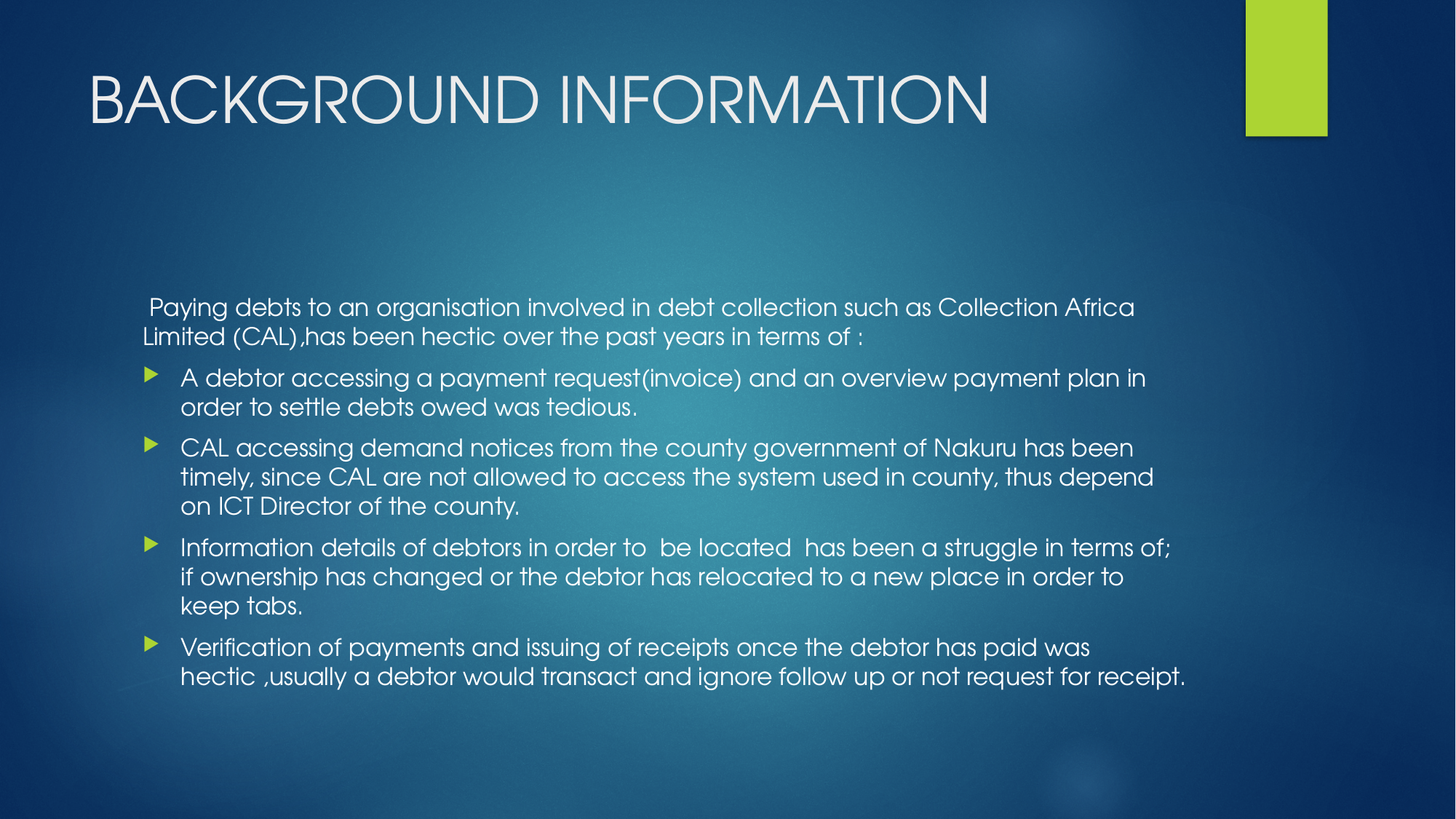

# BACKGROUND INFORMATION

 Paying debts to an organisation involved in debt collection such as Collection Africa Limited (CAL),has been hectic over the past years in terms of :
A debtor accessing a payment request(invoice) and an overview payment plan in order to settle debts owed was tedious.
CAL accessing demand notices from the county government of Nakuru has been timely, since CAL are not allowed to access the system used in county, thus depend on ICT Director of the county.
Information details of debtors in order to  be located  has been a struggle in terms of; if ownership has changed or the debtor has relocated to a new place in order to keep tabs.
Verification of payments and issuing of receipts once the debtor has paid was hectic ,usually a debtor would transact and ignore follow up or not request for receipt.